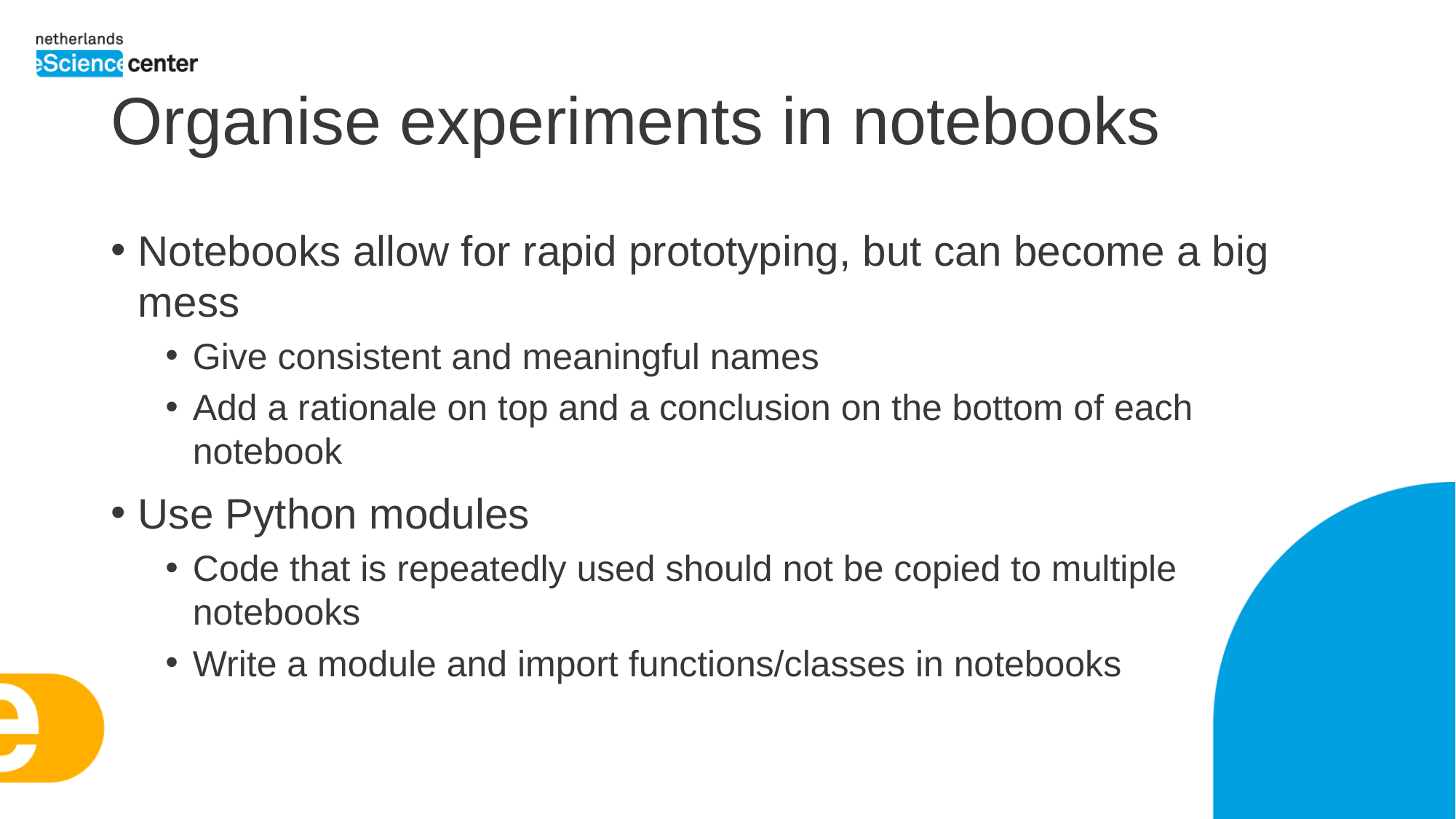

# Organise experiments in notebooks
Notebooks allow for rapid prototyping, but can become a big mess
Give consistent and meaningful names
Add a rationale on top and a conclusion on the bottom of each notebook
Use Python modules
Code that is repeatedly used should not be copied to multiple notebooks
Write a module and import functions/classes in notebooks